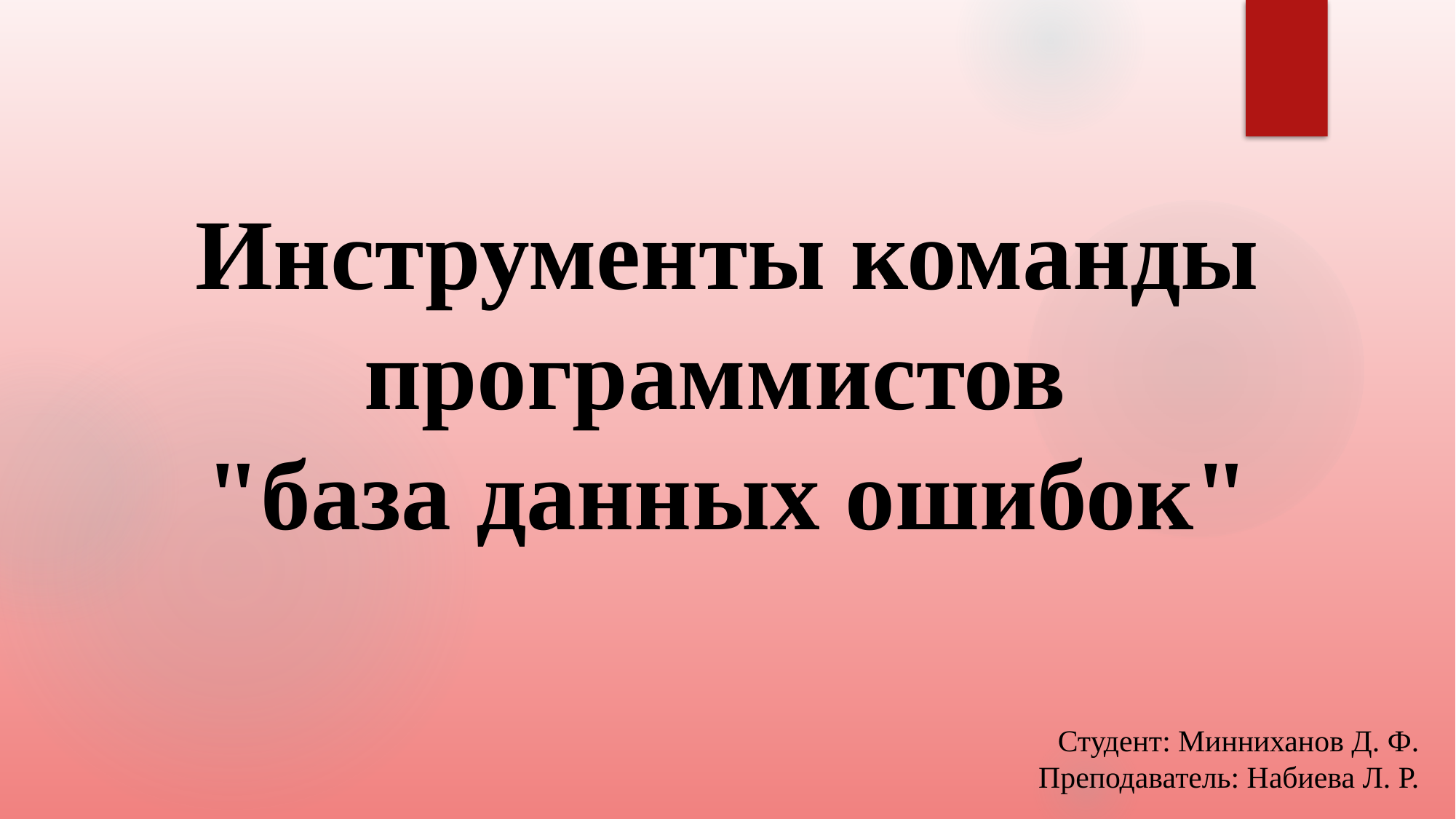

# Инструменты команды программистов "база данных ошибок"
Студент: Минниханов Д. Ф.
Преподаватель: Набиева Л. Р.